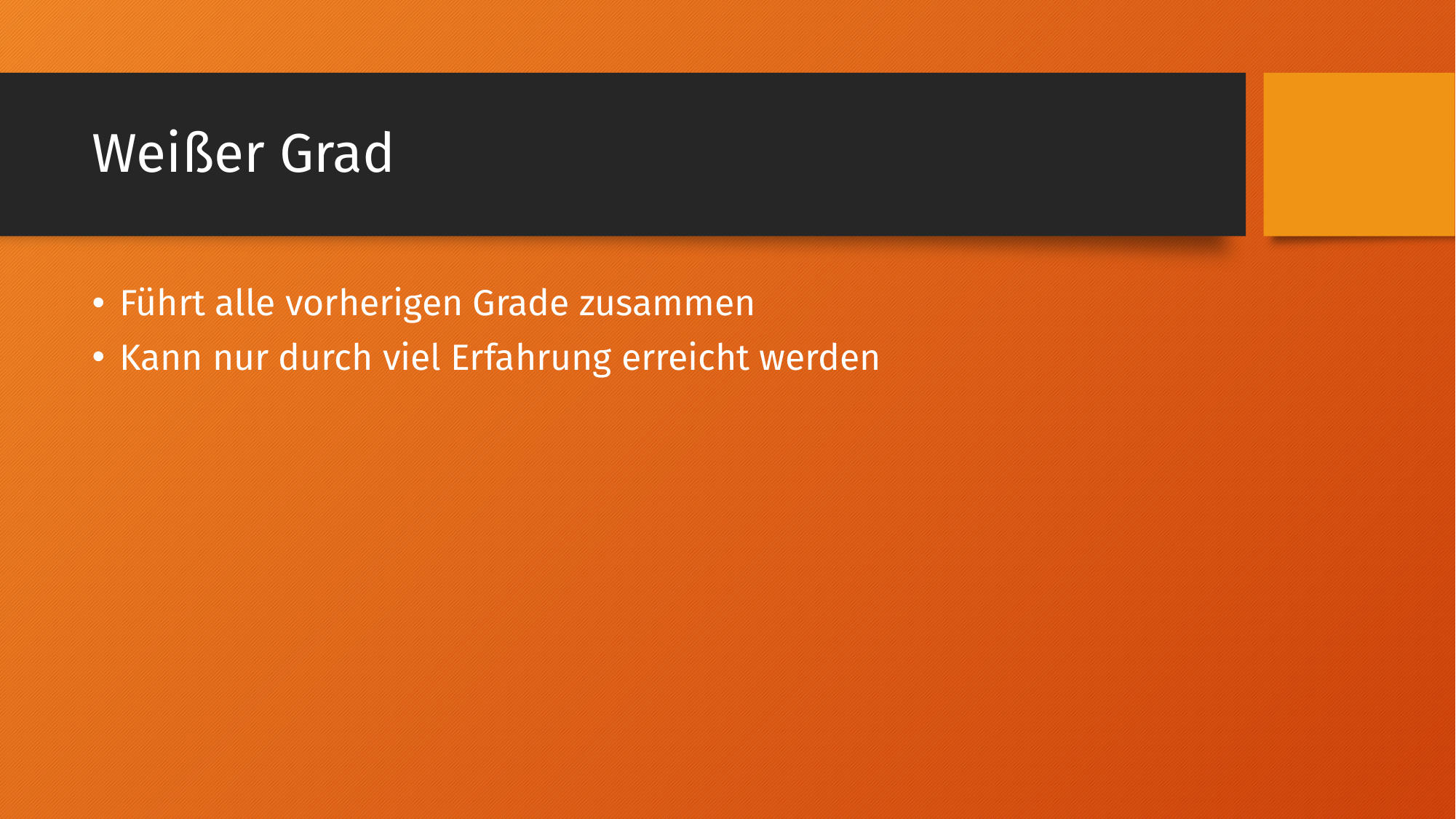

# Weißer Grad
Führt alle vorherigen Grade zusammen
Kann nur durch viel Erfahrung erreicht werden